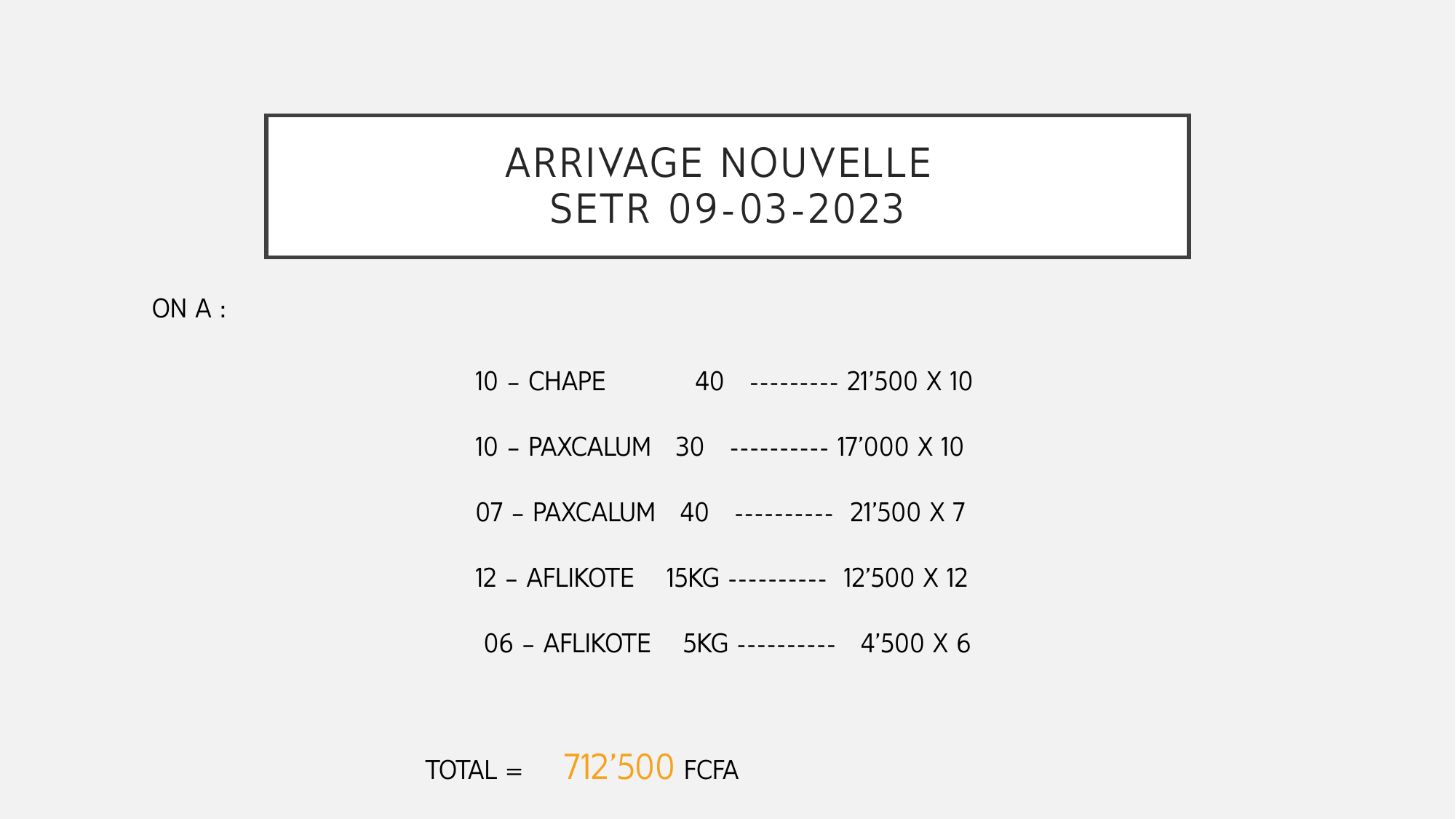

# ARRIVAGE NOUVELLE Setr 09-03-2023
ON A :
10 – CHAPE           40   --------- 21’500 X 10

10 – PAXCALUM   30   ---------- 17’000 X 10

07 – PAXCALUM   40   ----------  21’500 X 7

12 – AFLIKOTE    15KG ----------  12’500 X 12

 06 – AFLIKOTE    5KG ----------   4’500 X 6
TOTAL =     712’500 FCFA